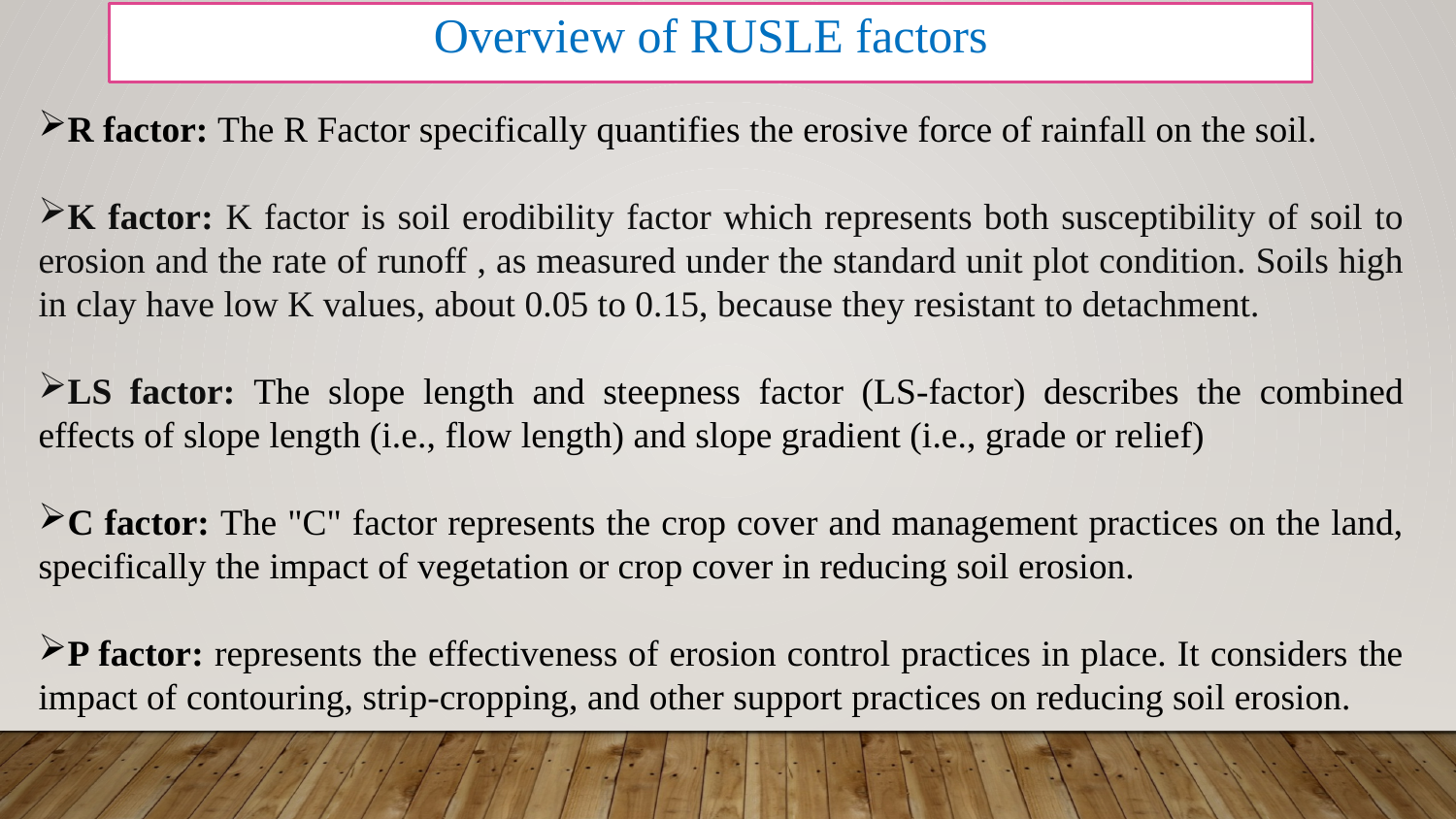

Overview of RUSLE factors
R factor: The R Factor specifically quantifies the erosive force of rainfall on the soil.

K factor: K factor is soil erodibility factor which represents both susceptibility of soil to erosion and the rate of runoff , as measured under the standard unit plot condition. Soils high in clay have low K values, about 0.05 to 0.15, because they resistant to detachment.

LS factor: The slope length and steepness factor (LS-factor) describes the combined effects of slope length (i.e., flow length) and slope gradient (i.e., grade or relief)

C factor: The "C" factor represents the crop cover and management practices on the land, specifically the impact of vegetation or crop cover in reducing soil erosion.

P factor: represents the effectiveness of erosion control practices in place. It considers the impact of contouring, strip-cropping, and other support practices on reducing soil erosion.